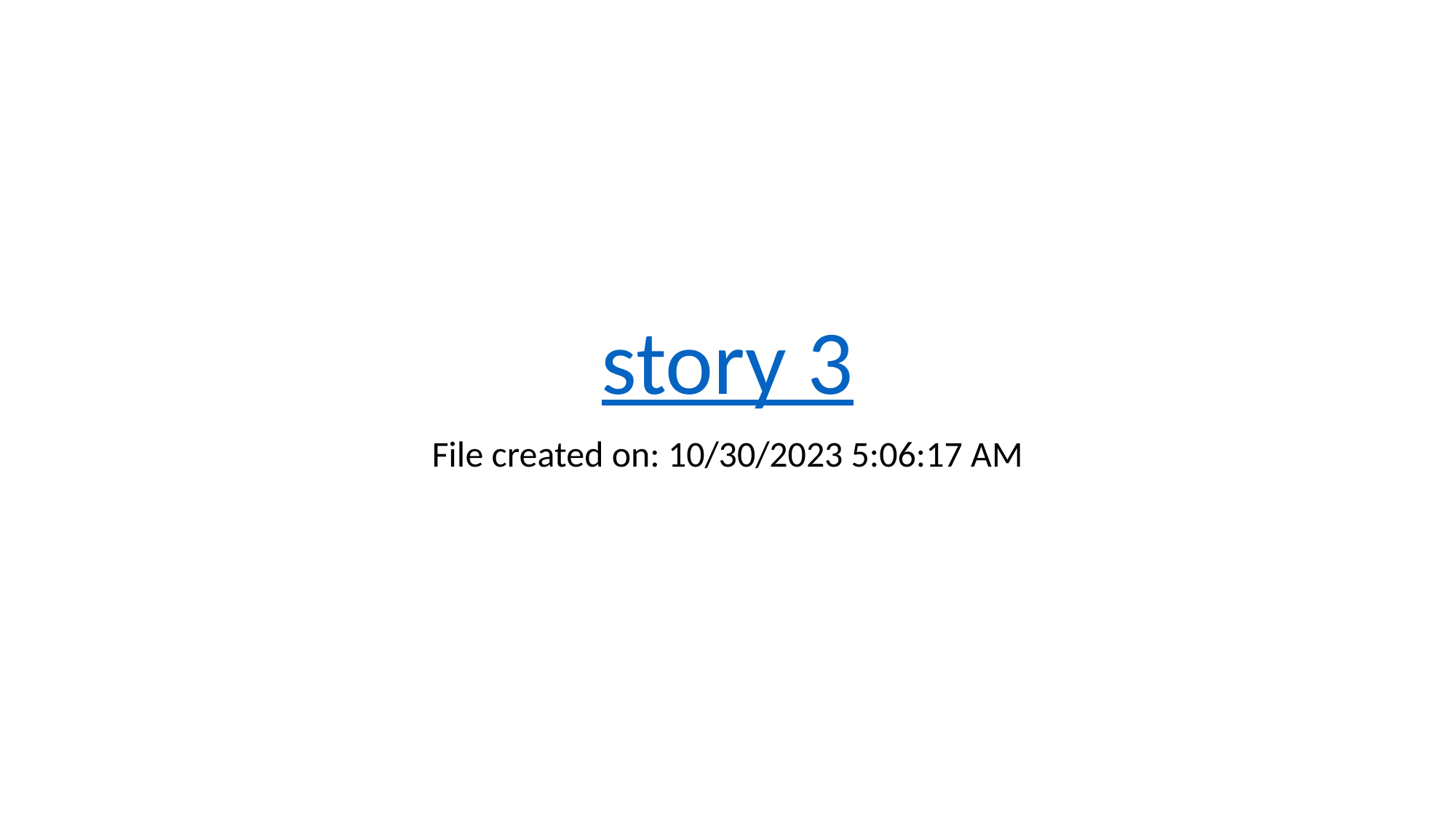

# story 3
File created on: 10/30/2023 5:06:17 AM